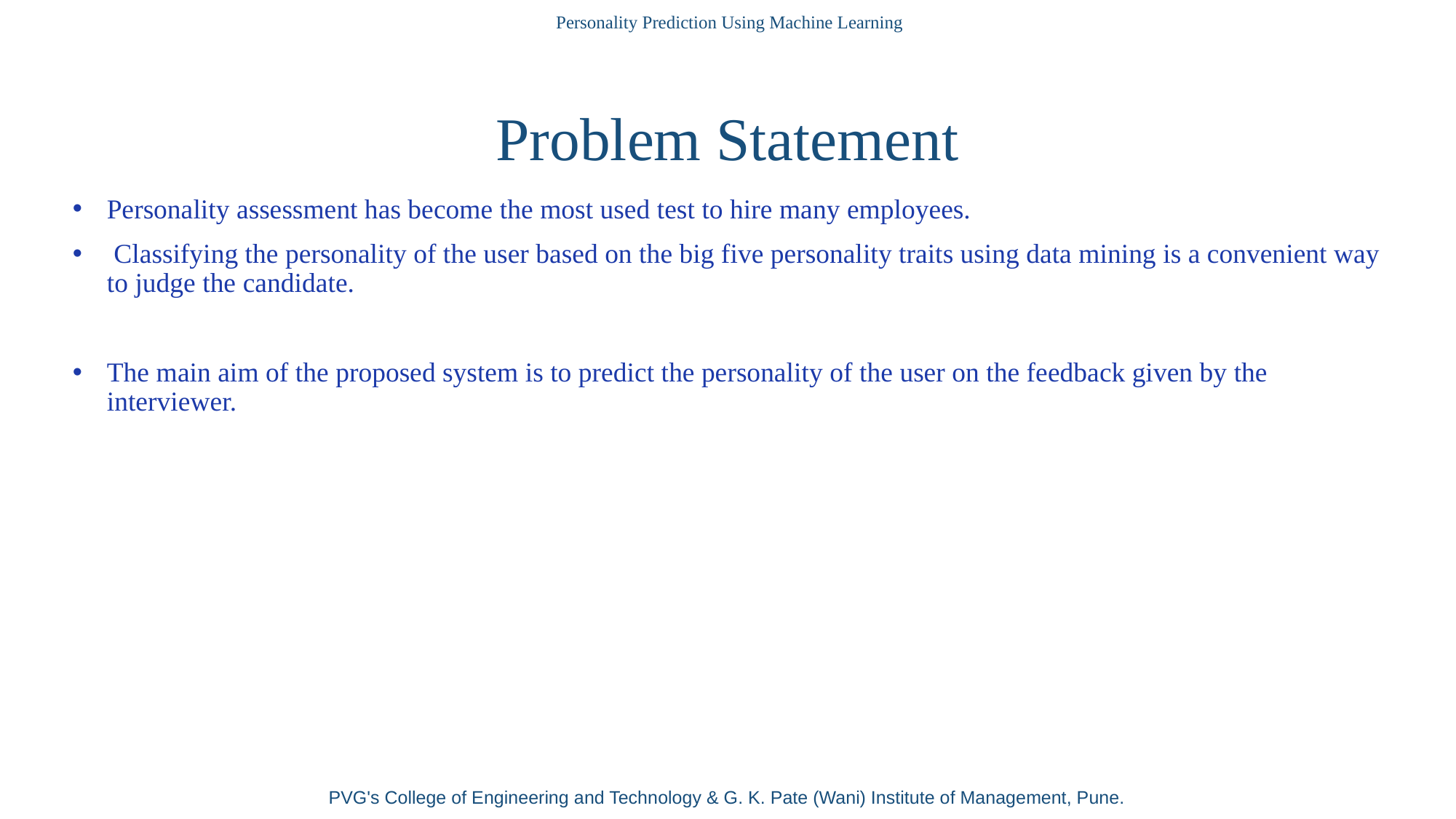

Personality Prediction Using Machine Learning
Problem Statement

# Personality assessment has become the most used test to hire many employees.
 Classifying the personality of the user based on the big five personality traits using data mining is a convenient way to judge the candidate.

The main aim of the proposed system is to predict the personality of the user on the feedback given by the interviewer.

PVG's College of Engineering and Technology & G. K. Pate (Wani) Institute of Management, Pune.